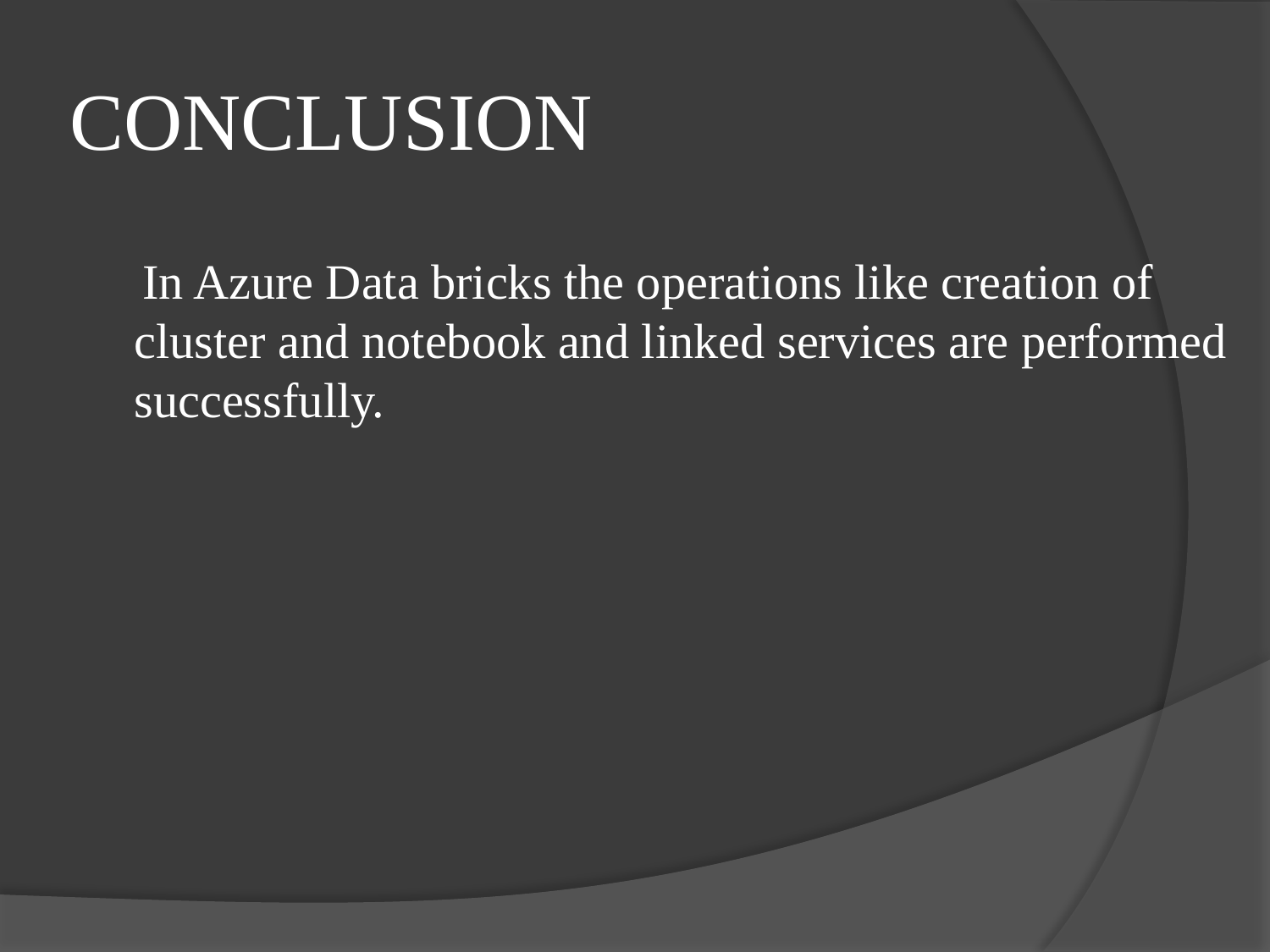

# CONCLUSION
     In Azure Data bricks the operations like creation of cluster and notebook and linked services are performed successfully.